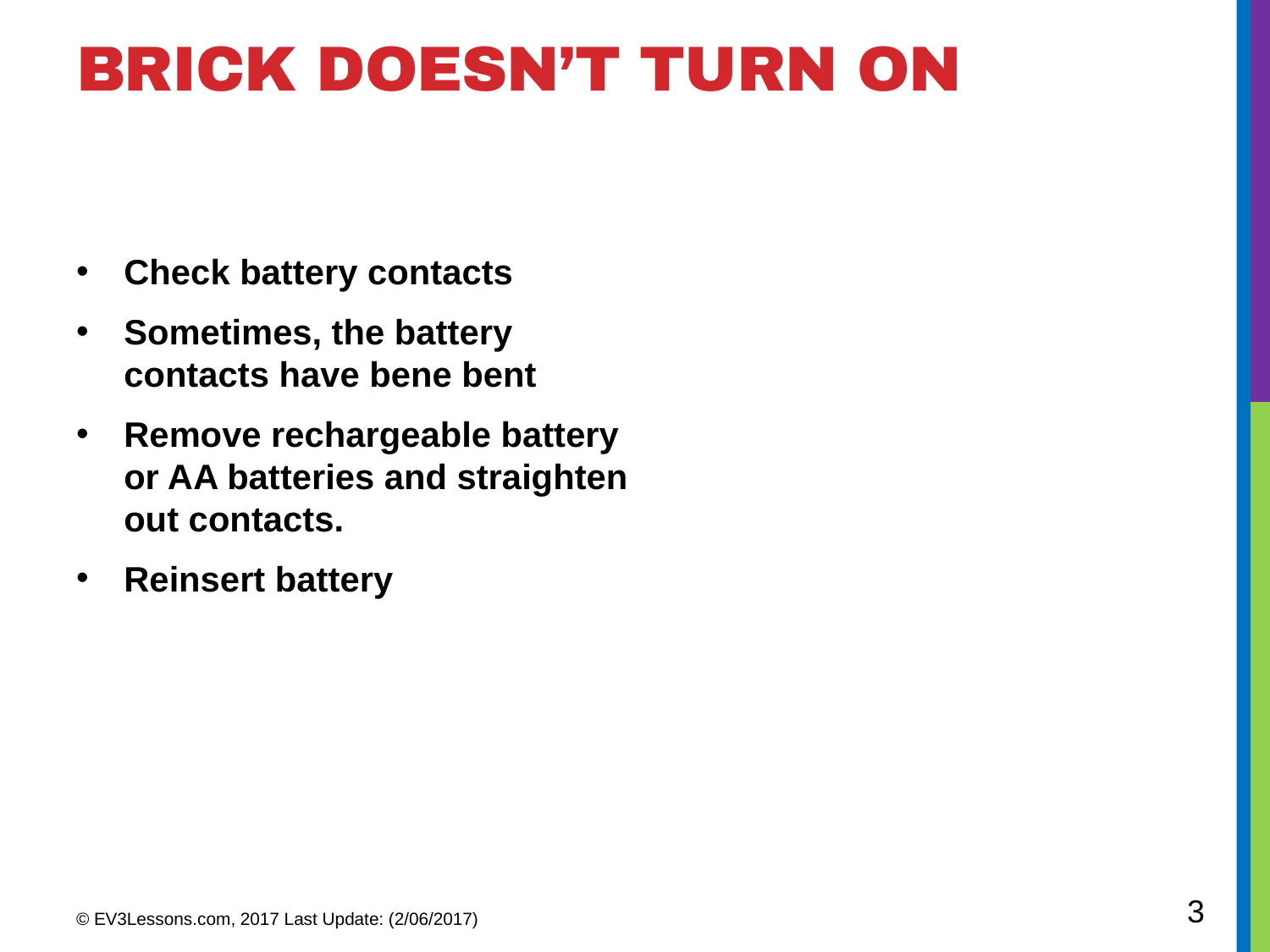

# Brick doesn’t Turn ON
Check battery contacts
Sometimes, the battery contacts have bene bent
Remove rechargeable battery or AA batteries and straighten out contacts.
Reinsert battery
3
© EV3Lessons.com, 2017 Last Update: (2/06/2017)